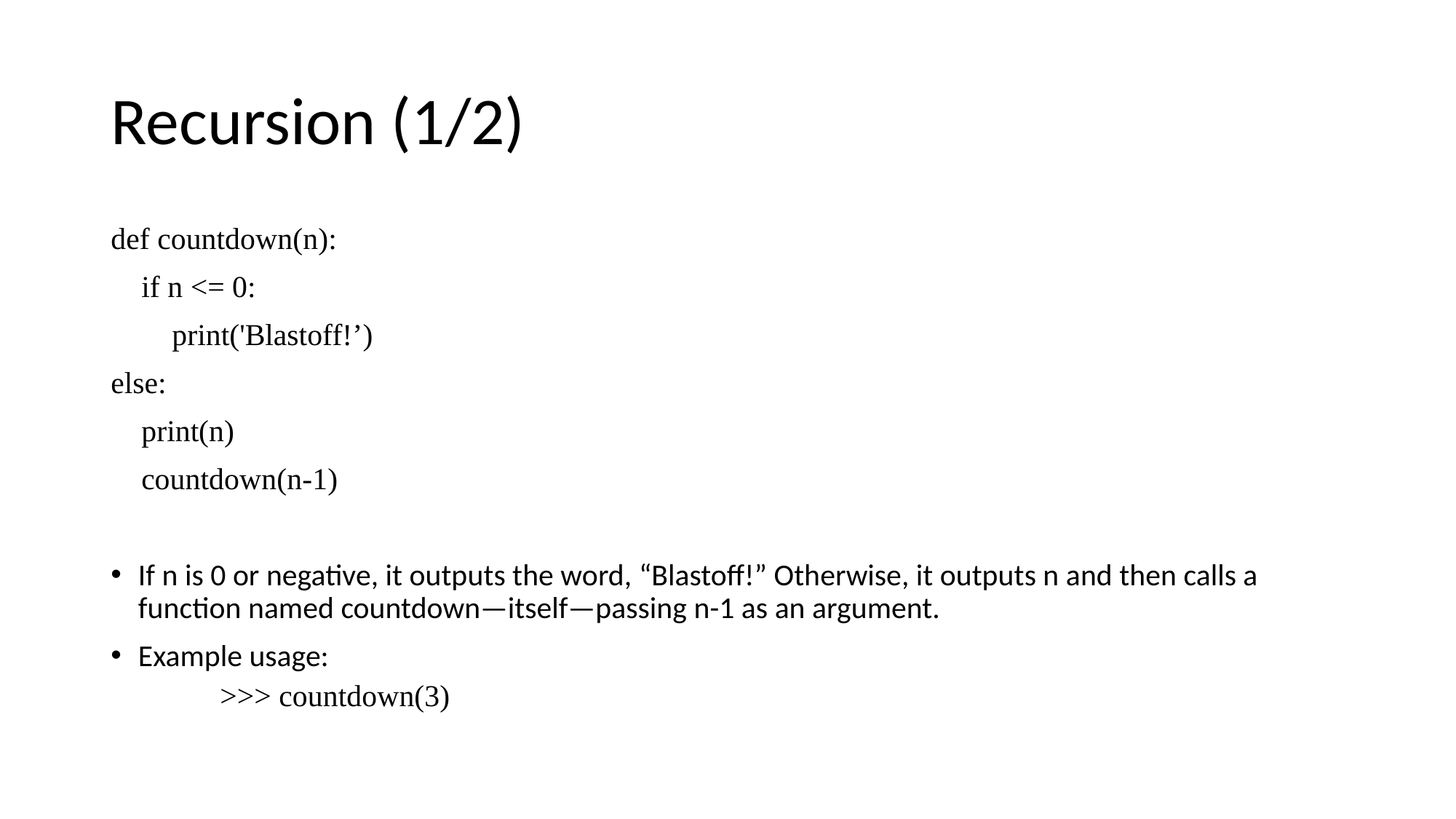

# Recursion (1/2)
def countdown(n):
    if n <= 0:
        print('Blastoff!’)
else:
    print(n)
    countdown(n-1)

If n is 0 or negative, it outputs the word, “Blastoff!” Otherwise, it outputs n and then calls a function named countdown—itself—passing n-1 as an argument.
Example usage:
>>> countdown(3)